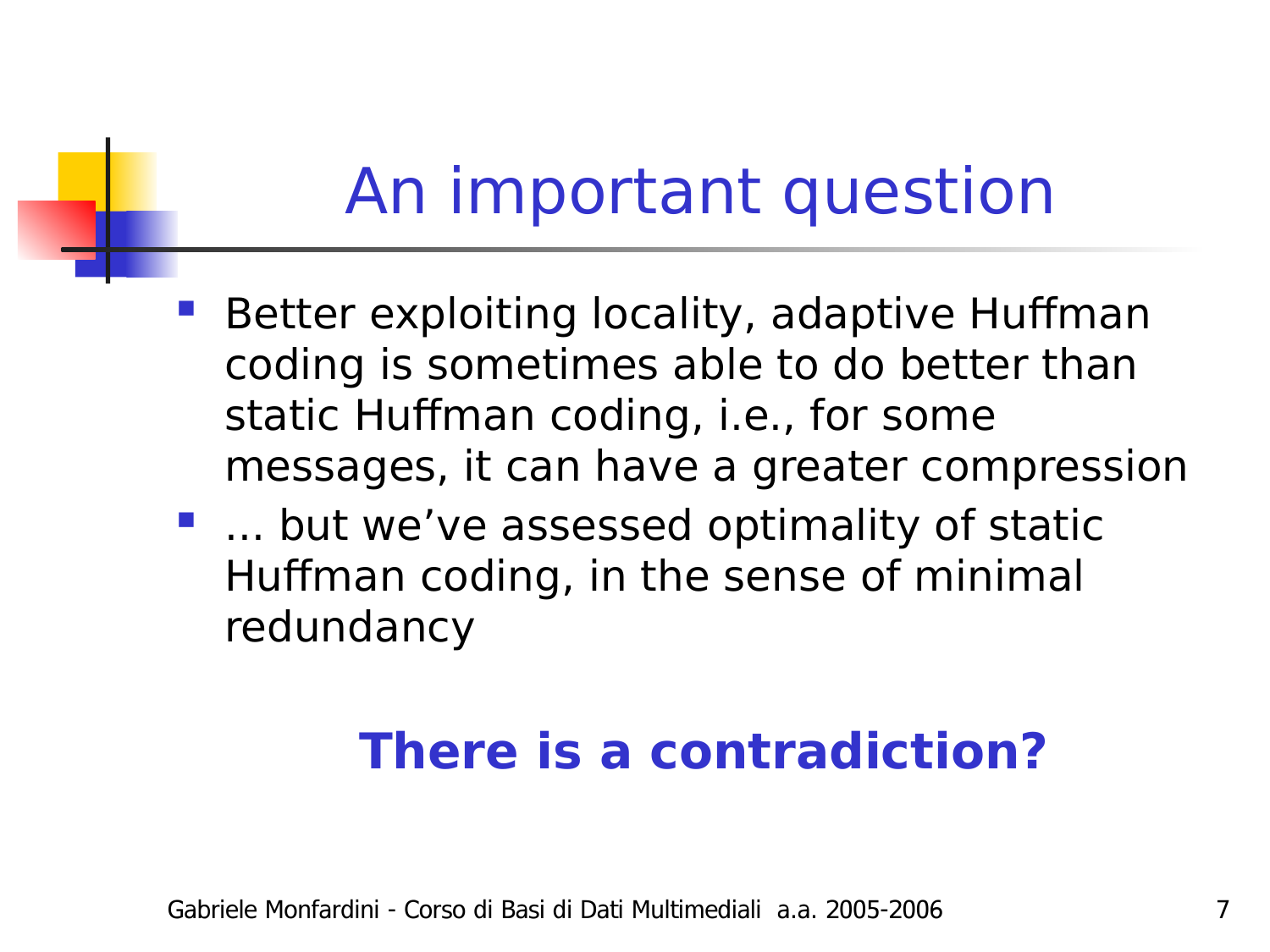

# An important question
Better exploiting locality, adaptive Huffman coding is sometimes able to do better than static Huffman coding, i.e., for some messages, it can have a greater compression
... but we’ve assessed optimality of static Huffman coding, in the sense of minimal redundancy

There is a contradiction?
Gabriele Monfardini - Corso di Basi di Dati Multimediali  a.a. 2005-2006
7